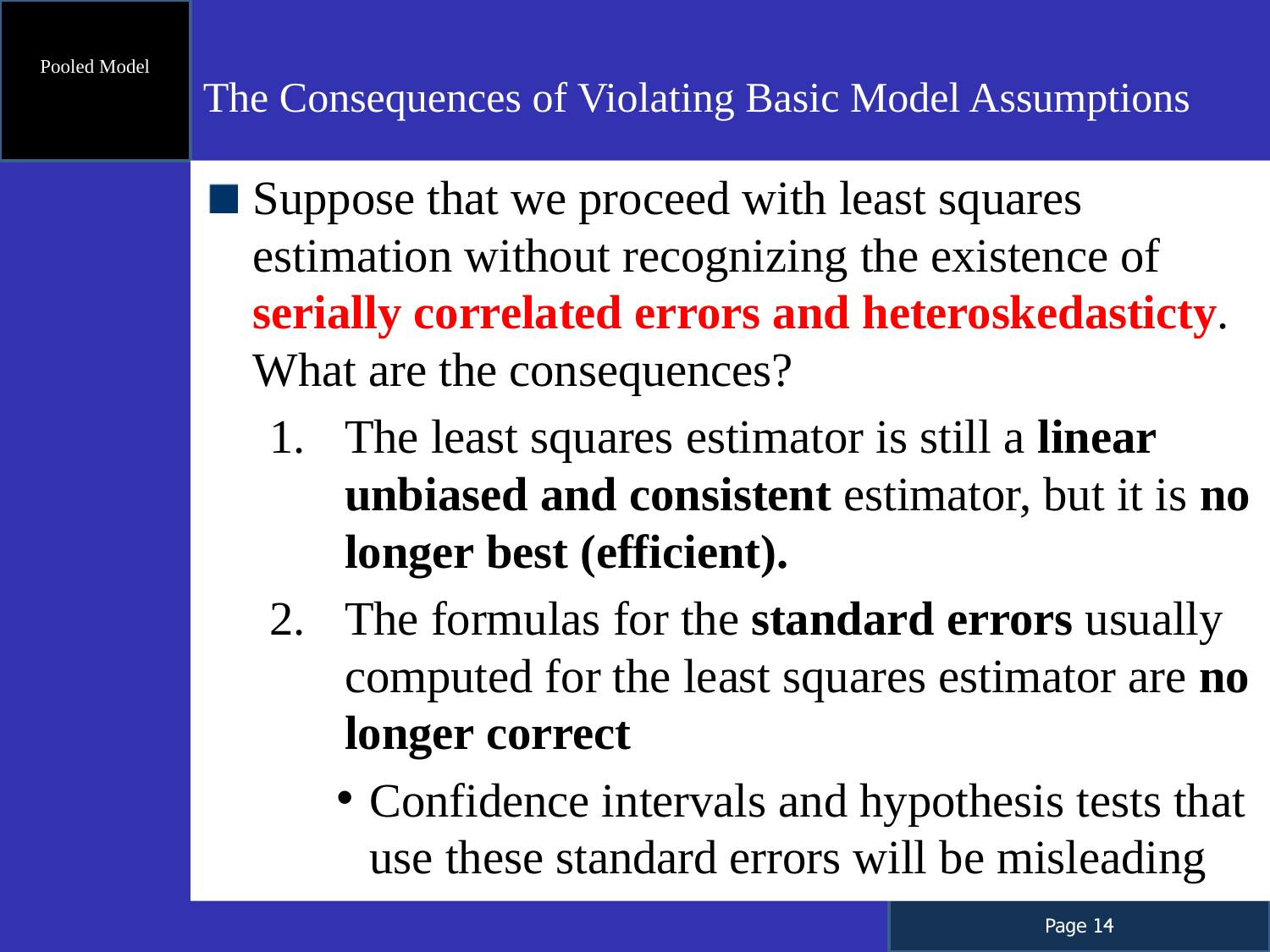

Pooled Model
          The Consequences of Violating Basic Model Assumptions
Suppose that we proceed with least squares estimation without recognizing the existence of serially correlated errors and heteroskedasticty. What are the consequences?
The least squares estimator is still a linear unbiased and consistent estimator, but it is no longer best (efficient).
The formulas for the standard errors usually computed for the least squares estimator are no longer correct
Confidence intervals and hypothesis tests that use these standard errors will be misleading